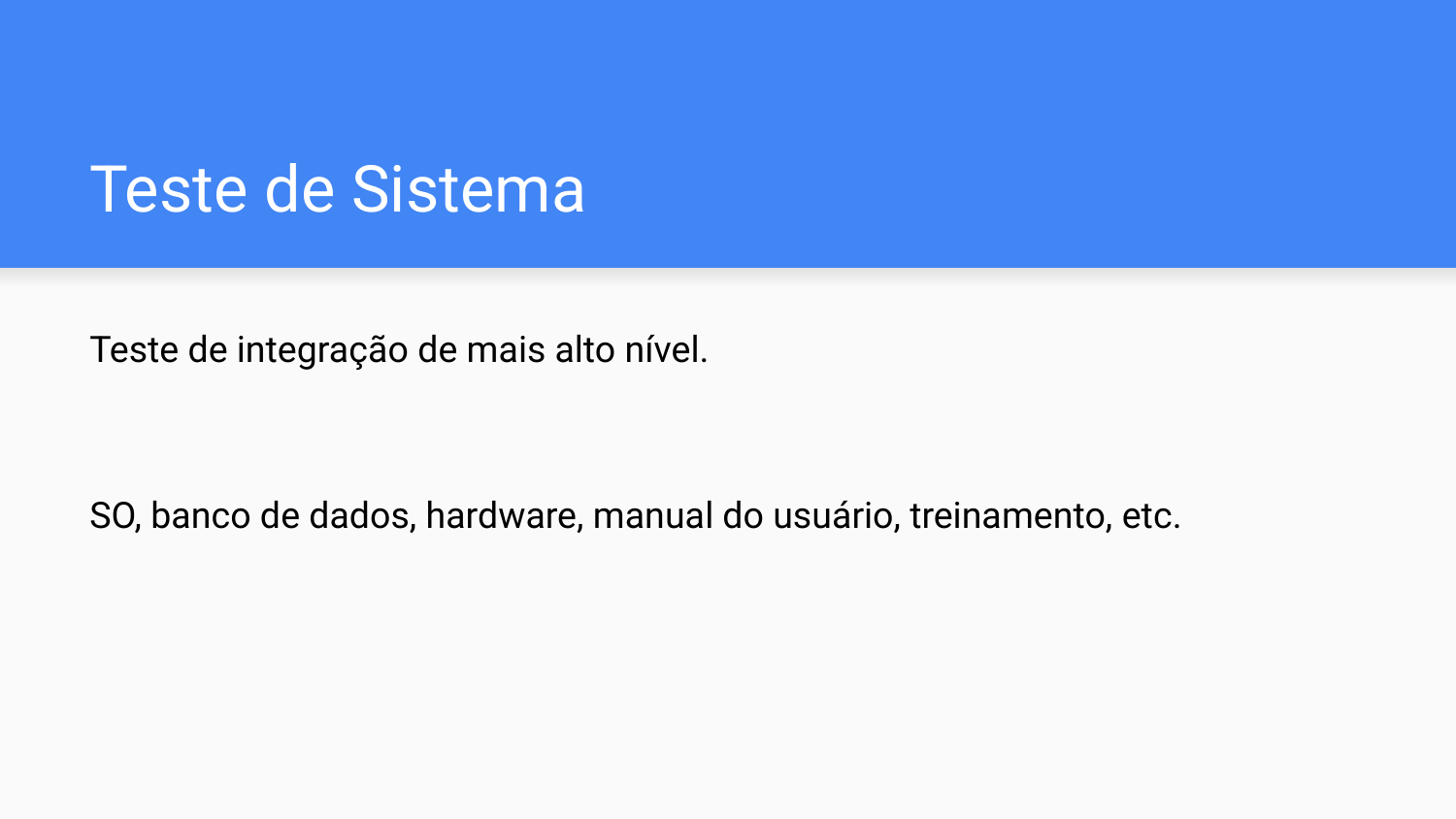

# Teste de Sistema
Teste de integração de mais alto nível.

SO, banco de dados, hardware, manual do usuário, treinamento, etc.